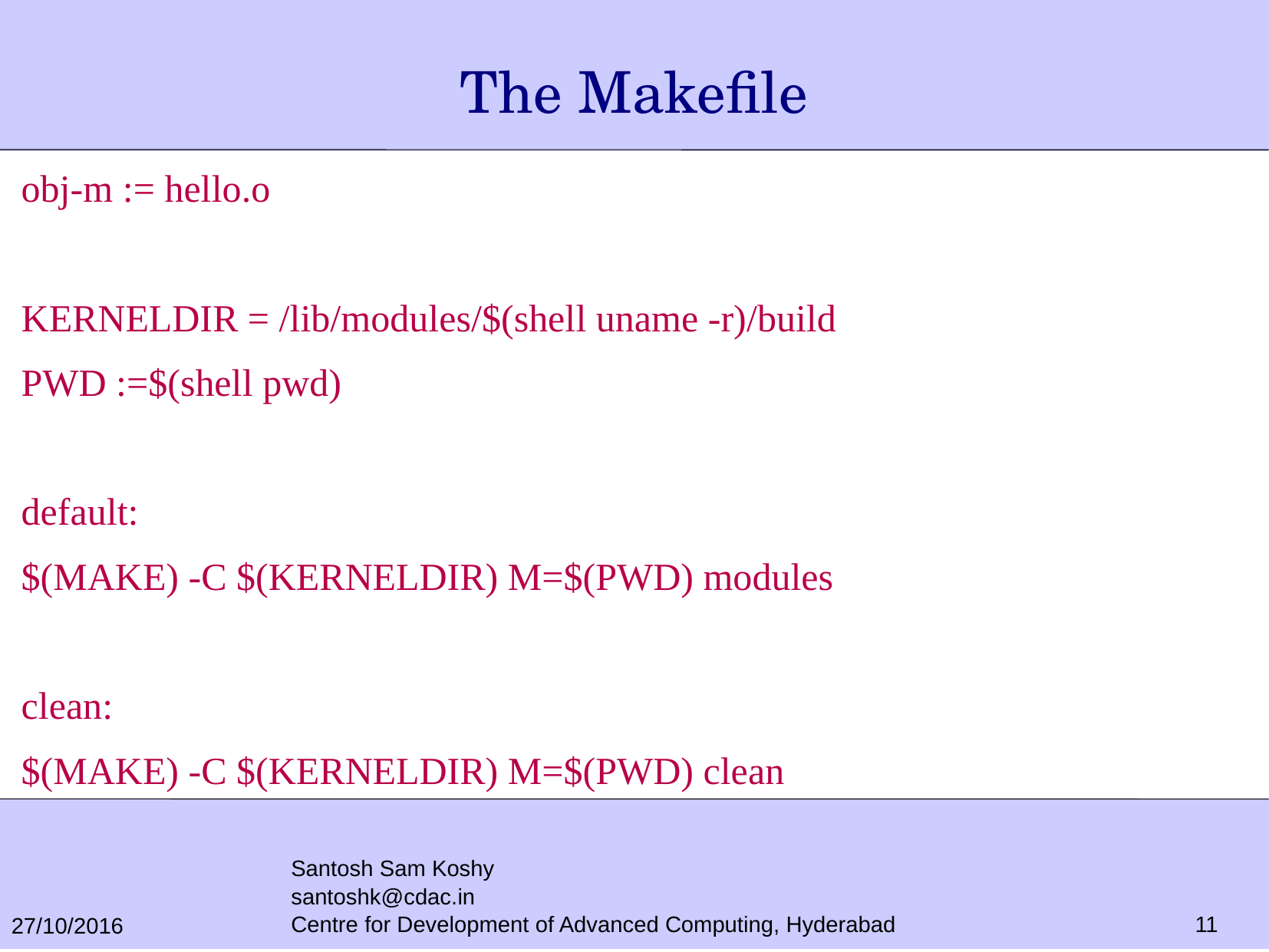

# The Makefile
obj-m := hello.o

KERNELDIR = /lib/modules/$(shell uname -r)/build
PWD :=$(shell pwd)‏

default:
$(MAKE) -C $(KERNELDIR) M=$(PWD) modules

clean:
$(MAKE) -C $(KERNELDIR) M=$(PWD) clean
Santosh Sam Koshy
santoshk@cdac.in
Centre for Development of Advanced Computing, Hyderabad
27/10/2016
11